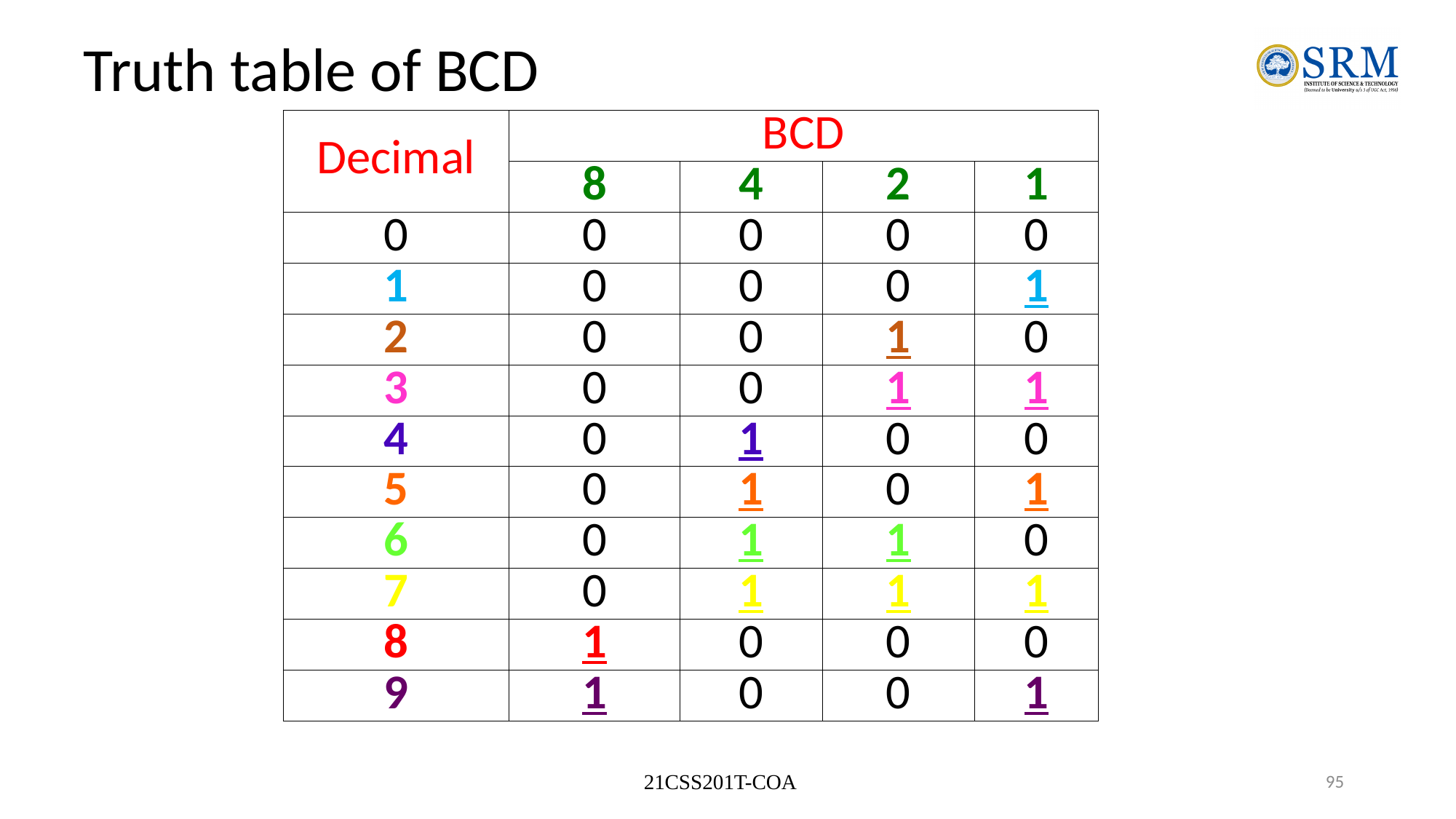

# Truth table of BCD
| Decimal | BCD |  |  |  |
| --- | --- | --- | --- | --- |
|  | 8 | 4 | 2 | 1 |
| 0 | 0 | 0 | 0 | 0 |
| 1 | 0 | 0 | 0 | 1 |
| 2 | 0 | 0 | 1 | 0 |
| 3 | 0 | 0 | 1 | 1 |
| 4 | 0 | 1 | 0 | 0 |
| 5 | 0 | 1 | 0 | 1 |
| 6 | 0 | 1 | 1 | 0 |
| 7 | 0 | 1 | 1 | 1 |
| 8 | 1 | 0 | 0 | 0 |
| 9 | 1 | 0 | 0 | 1 |
21CSS201T-COA
95